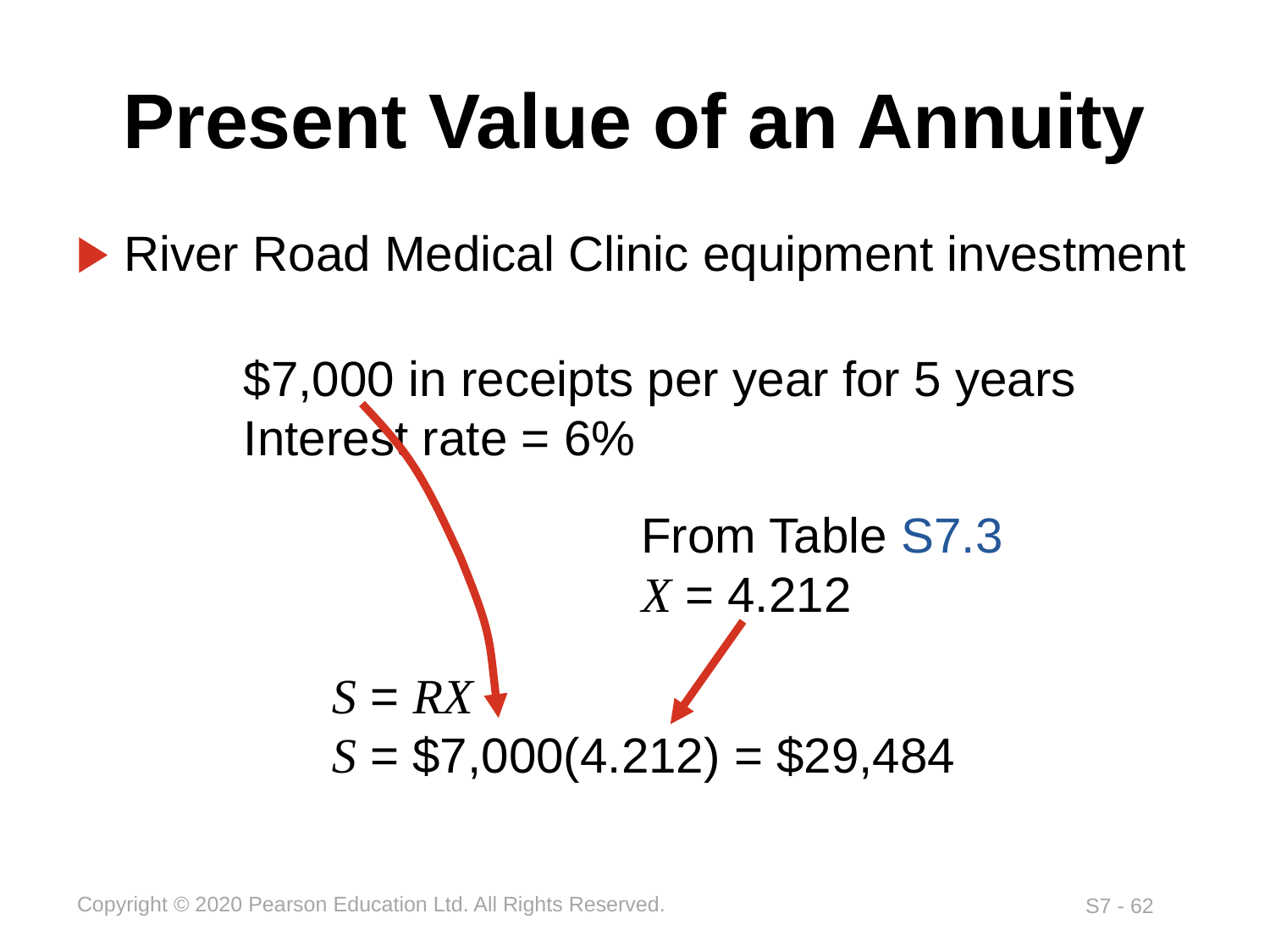

# Present Value of an Annuity
River Road Medical Clinic equipment investment
$7,000 in receipts per year for 5 years
Interest rate = 6%

From Table S7.3
X = 4.212
S = RX
S = $7,000(4.212) = $29,484